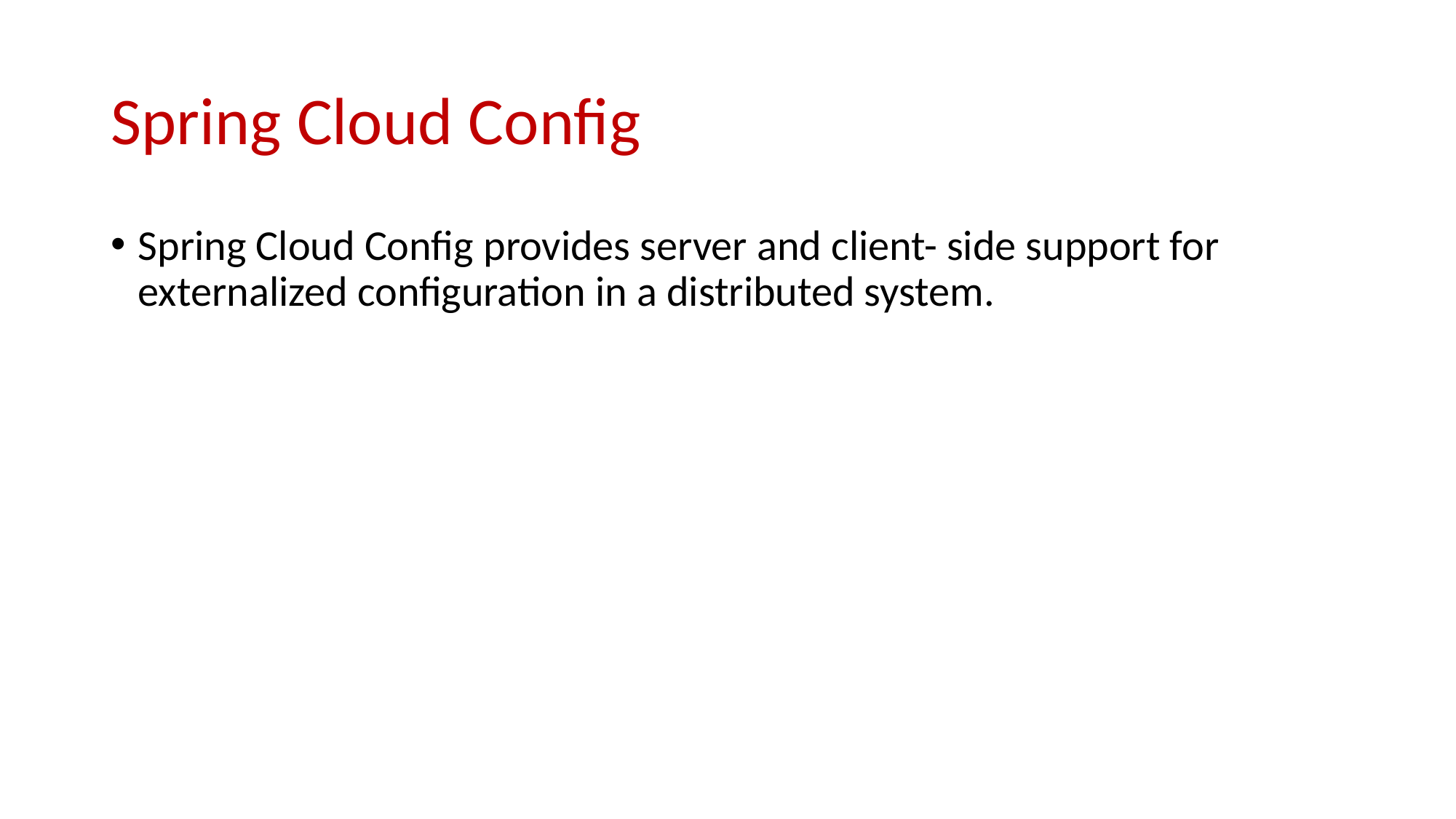

# Spring Cloud Config
Spring Cloud Config provides server and client- side support for externalized configuration in a distributed system.